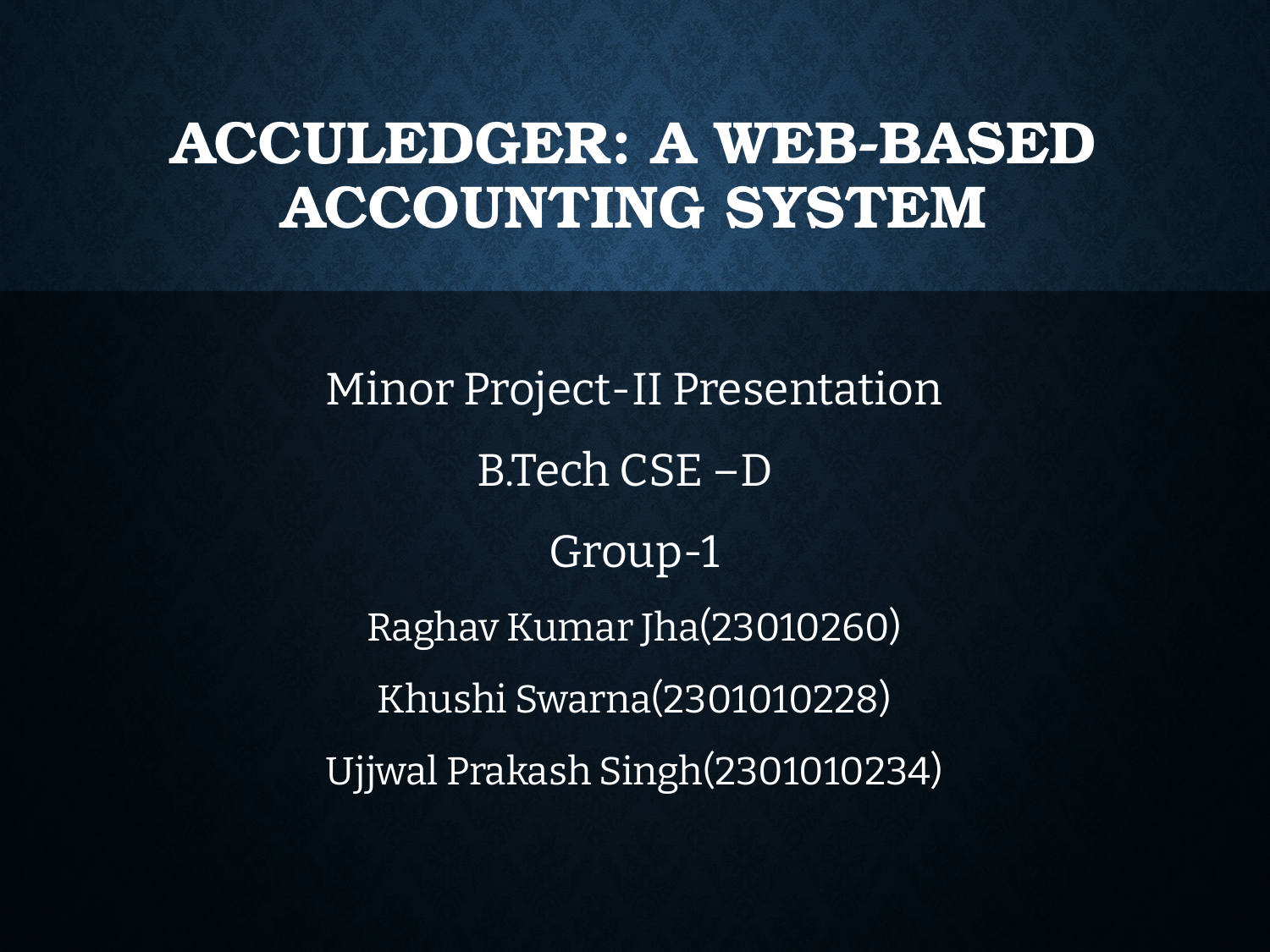

# AccuLedger: A Web-Based Accounting System

Minor Project-II Presentation
B.Tech CSE –D
Group-1
Raghav Kumar Jha(23010260)
Khushi Swarna(2301010228)
Ujjwal Prakash Singh(2301010234)